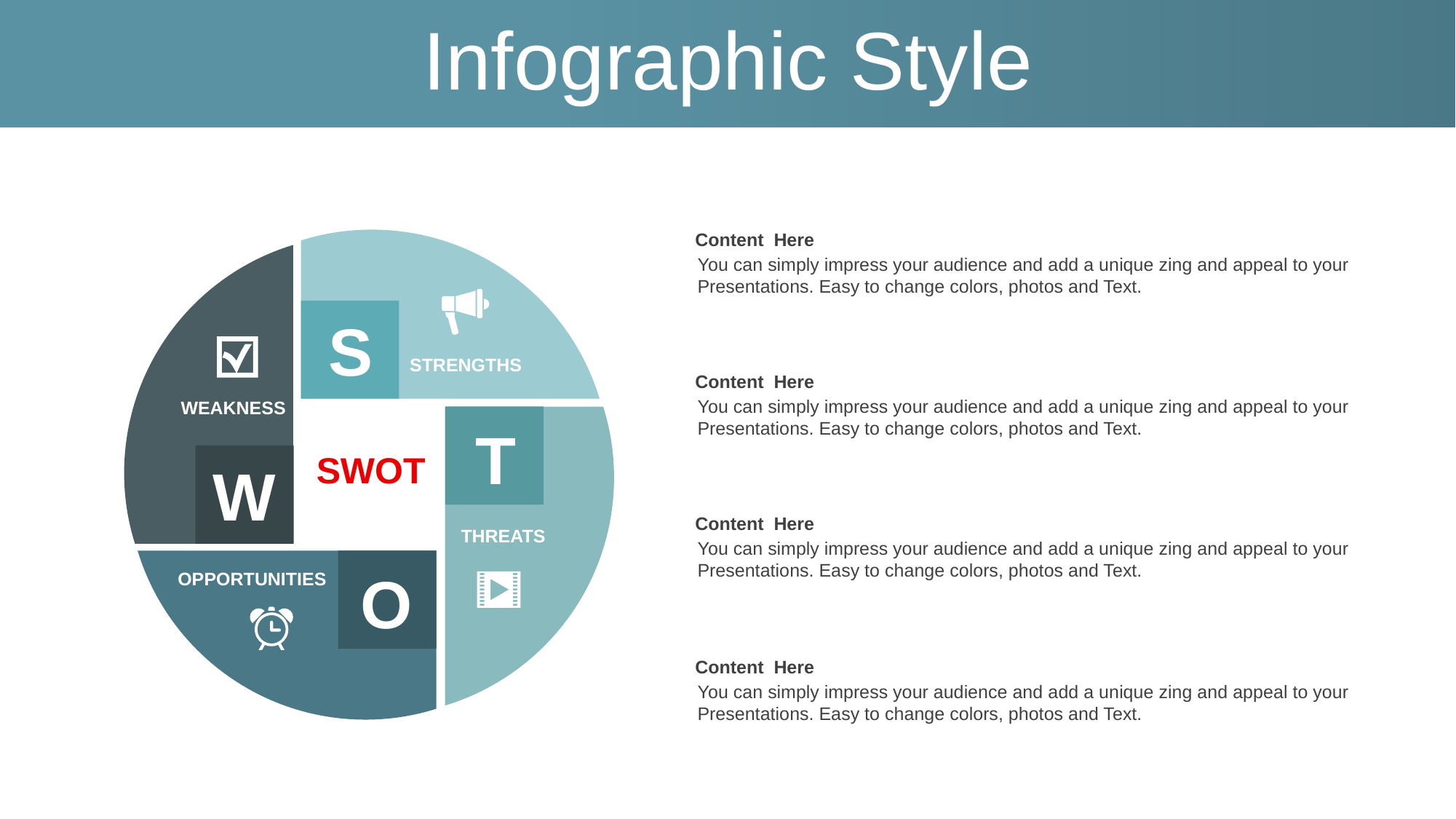

Infographic Style
Content  Here
You can simply impress your audience and add a unique zing and appeal to your Presentations. Easy to change colors, photos and Text.

S

STRENGTHS
Content  Here
You can simply impress your audience and add a unique zing and appeal to your Presentations. Easy to change colors, photos and Text.
WEAKNESS
T
SWOT
W
Content  Here
You can simply impress your audience and add a unique zing and appeal to your Presentations. Easy to change colors, photos and Text.
THREATS
O
OPPORTUNITIES

Content  Here
You can simply impress your audience and add a unique zing and appeal to your Presentations. Easy to change colors, photos and Text.